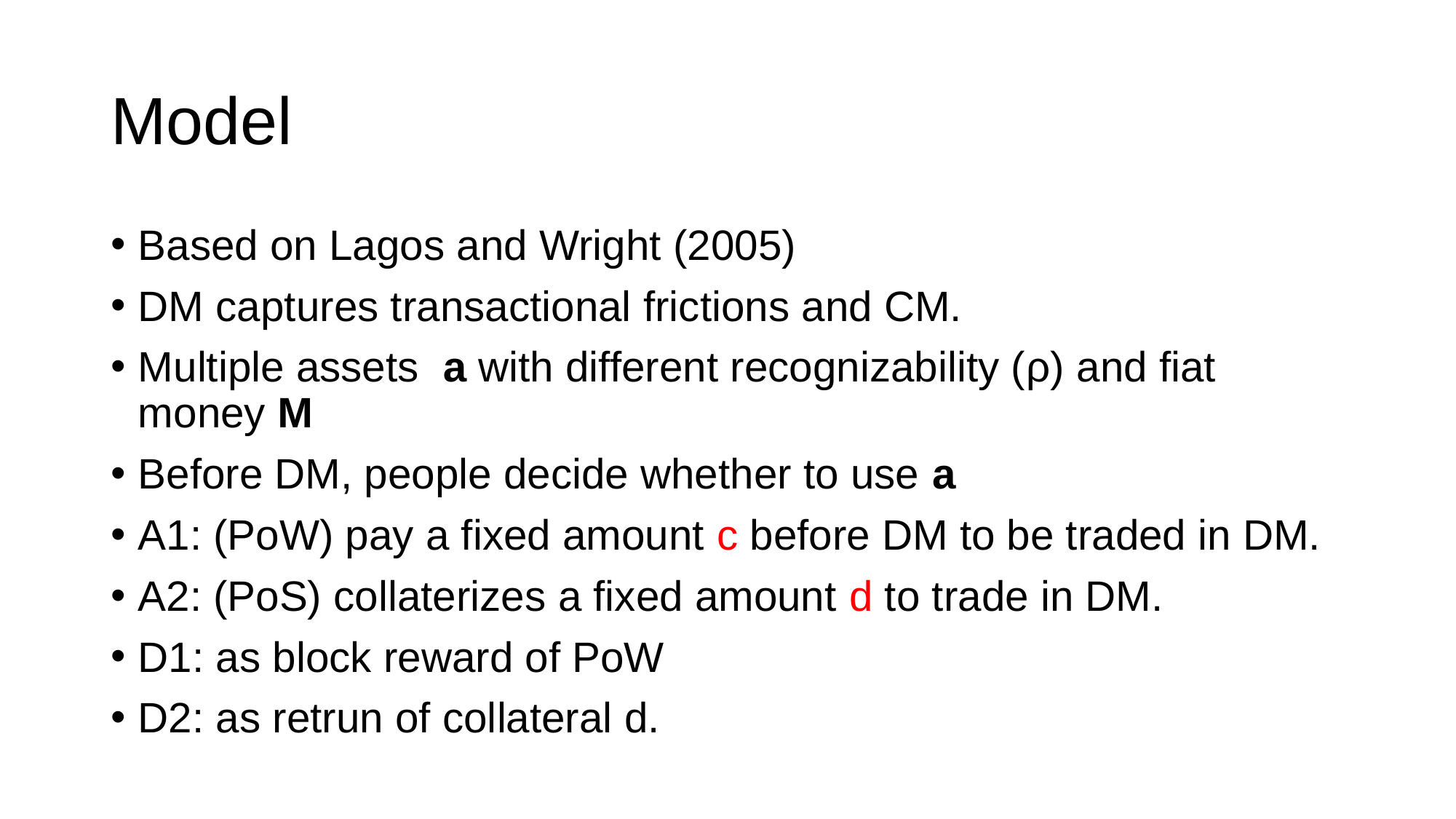

# Model
Based on Lagos and Wright (2005)
DM captures transactional frictions and CM.
Multiple assets  a with different recognizability (ρ) and fiat money M
Before DM, people decide whether to use a
A1: (PoW) pay a fixed amount c before DM to be traded in DM.
A2: (PoS) collaterizes a fixed amount d to trade in DM.
D1: as block reward of PoW
D2: as retrun of collateral d.